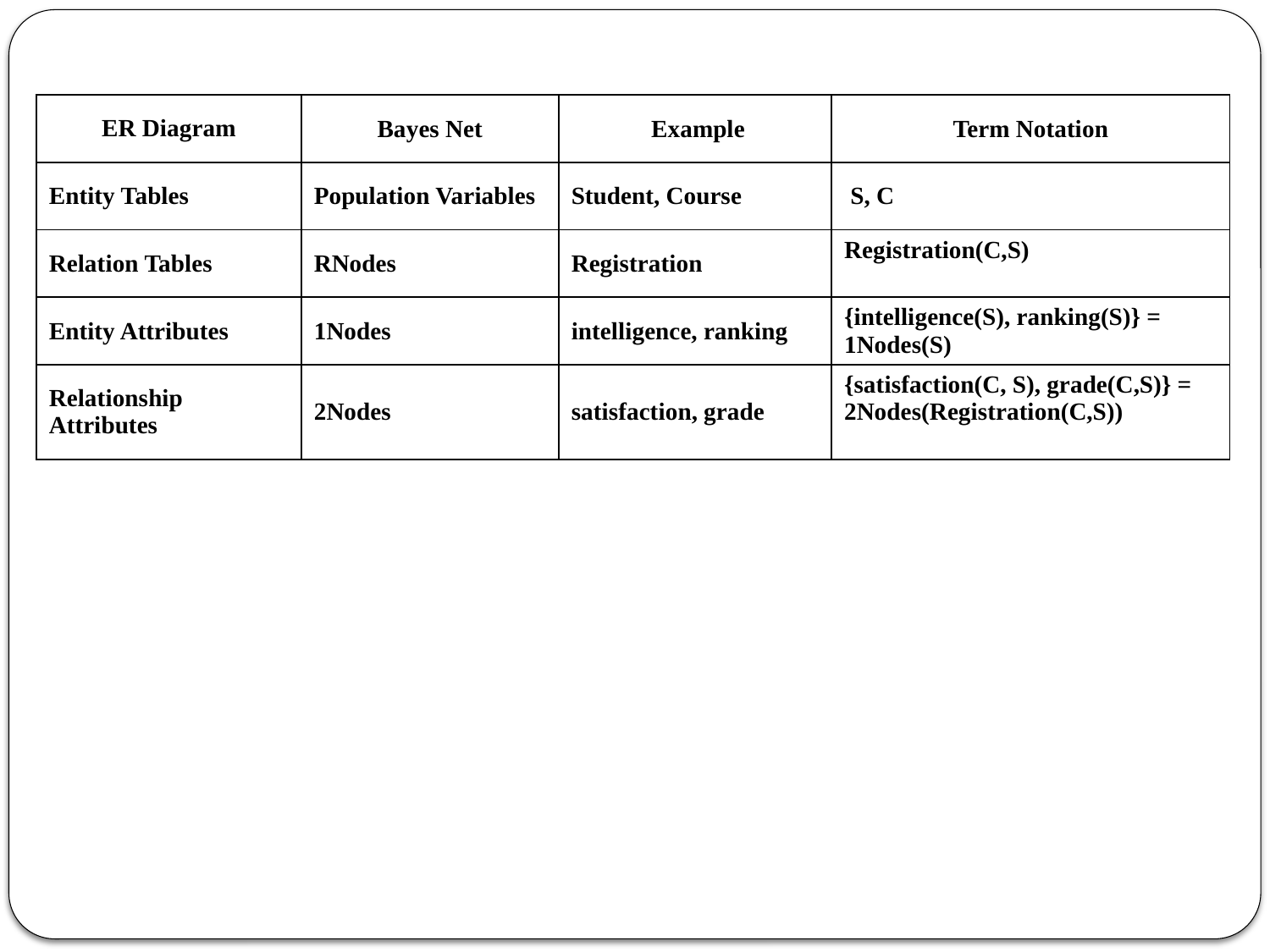

| ER Diagram | Bayes Net | Example | Term Notation |
| --- | --- | --- | --- |
| Entity Tables | Population Variables | Student, Course | S, C |
| Relation Tables | RNodes | Registration | Registration(C,S) |
| Entity Attributes | 1Nodes | intelligence, ranking | {intelligence(S), ranking(S)} = 1Nodes(S) |
| Relationship Attributes | 2Nodes | satisfaction, grade | {satisfaction(C, S), grade(C,S)} = 2Nodes(Registration(C,S)) |